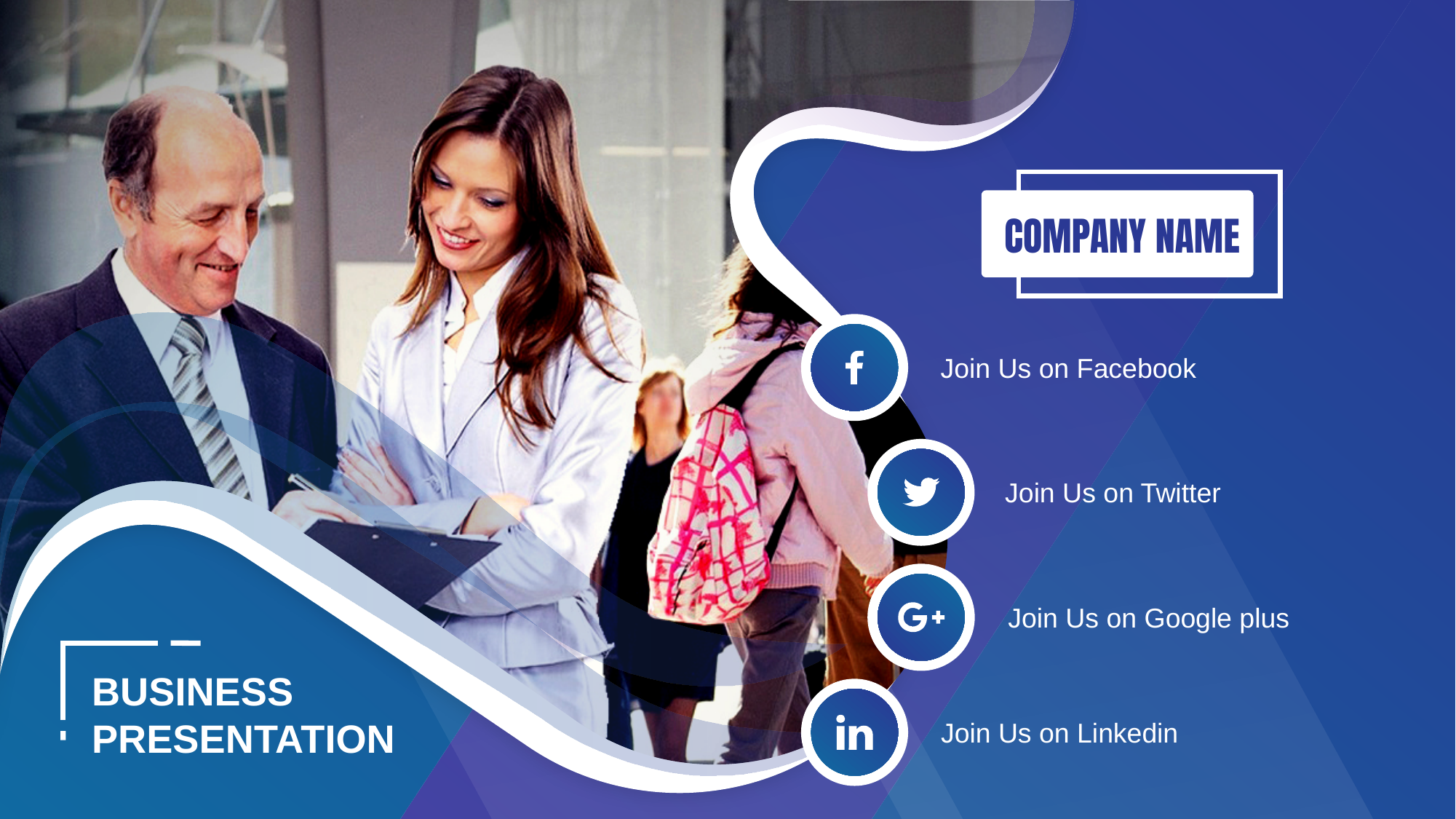

COMPANY NAME

Join Us on Facebook

Join Us on Twitter

Join Us on Google plus

Join Us on Linkedin

BUSINESS PRESENTATION